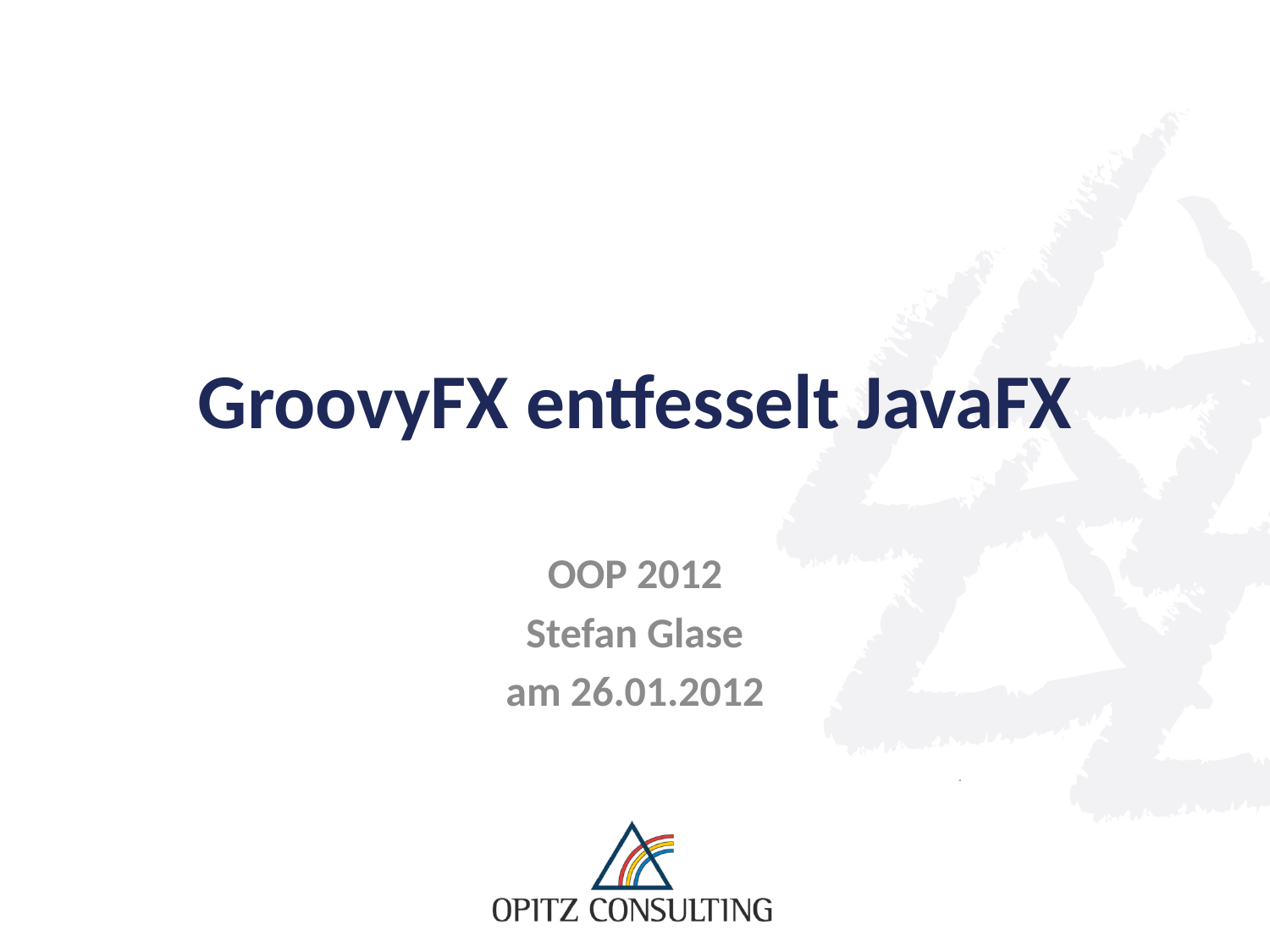

# GroovyFX entfesselt JavaFX
OOP 2012
Stefan Glase
am 26.01.2012